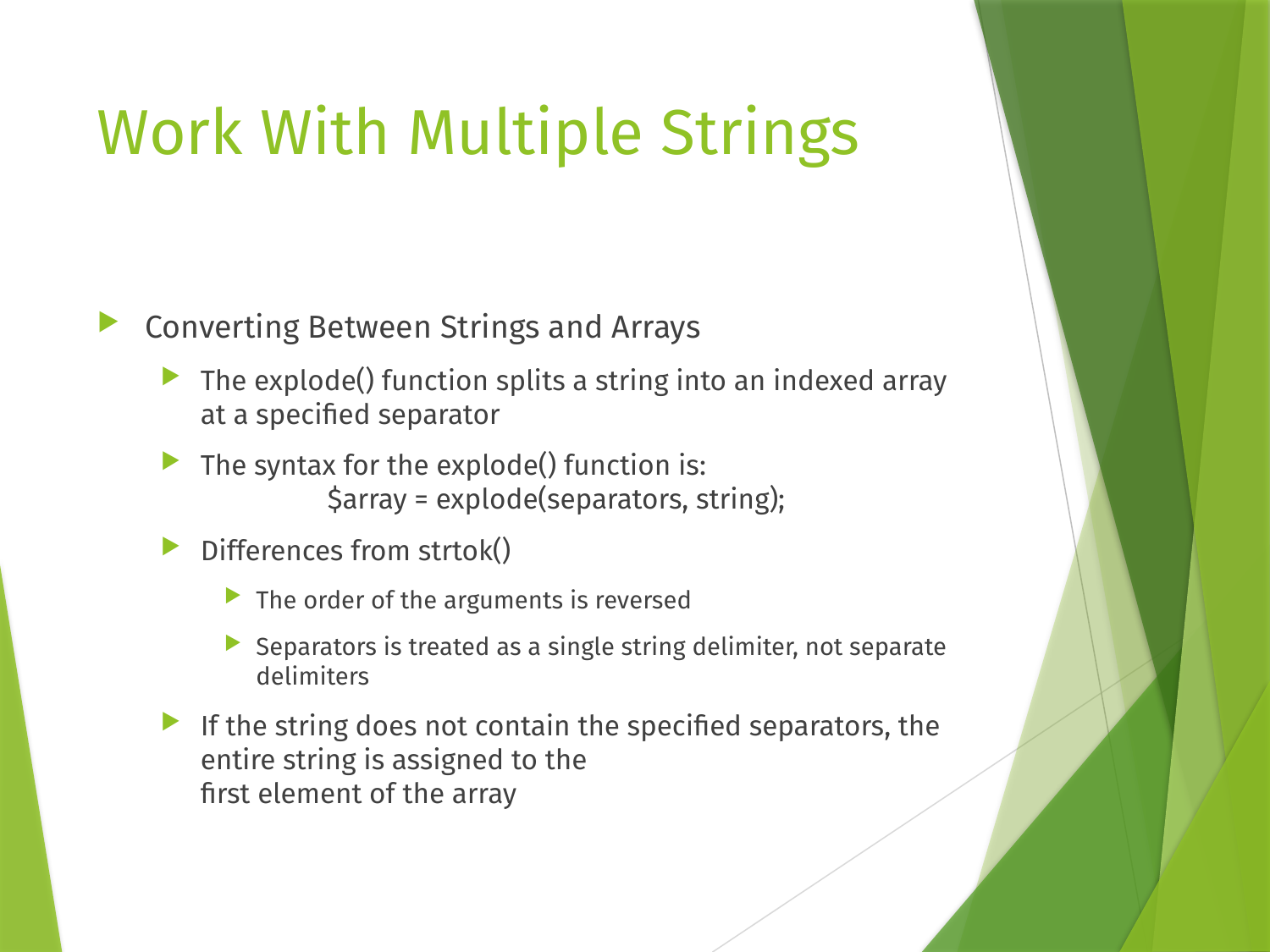

# Work With Multiple Strings
Converting Between Strings and Arrays
The explode() function splits a string into an indexed array at a specified separator
The syntax for the explode() function is:
 	$array = explode(separators, string);
Differences from strtok()
The order of the arguments is reversed
Separators is treated as a single string delimiter, not separate delimiters
If the string does not contain the specified separators, the entire string is assigned to the
first element of the array